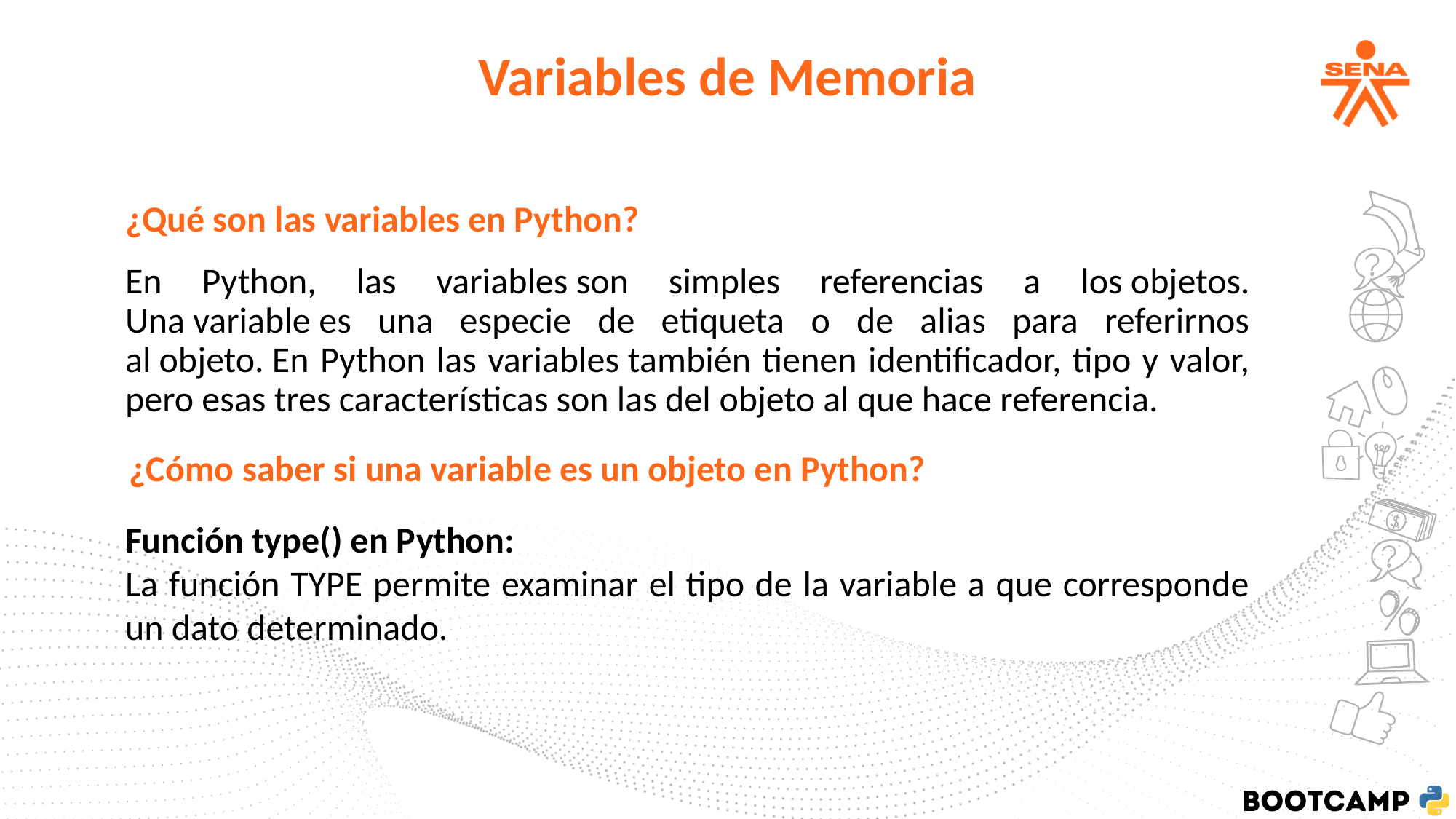

Variables de Memoria
¿Qué son las variables en Python?

En Python, las variables son simples referencias a los objetos. Una variable es una especie de etiqueta o de alias para referirnos al objeto. En Python las variables también tienen identificador, tipo y valor, pero esas tres características son las del objeto al que hace referencia.

¿Cómo saber si una variable es un objeto en Python?

Función type() en Python:
La función TYPE permite examinar el tipo de la variable a que corresponde un dato determinado.